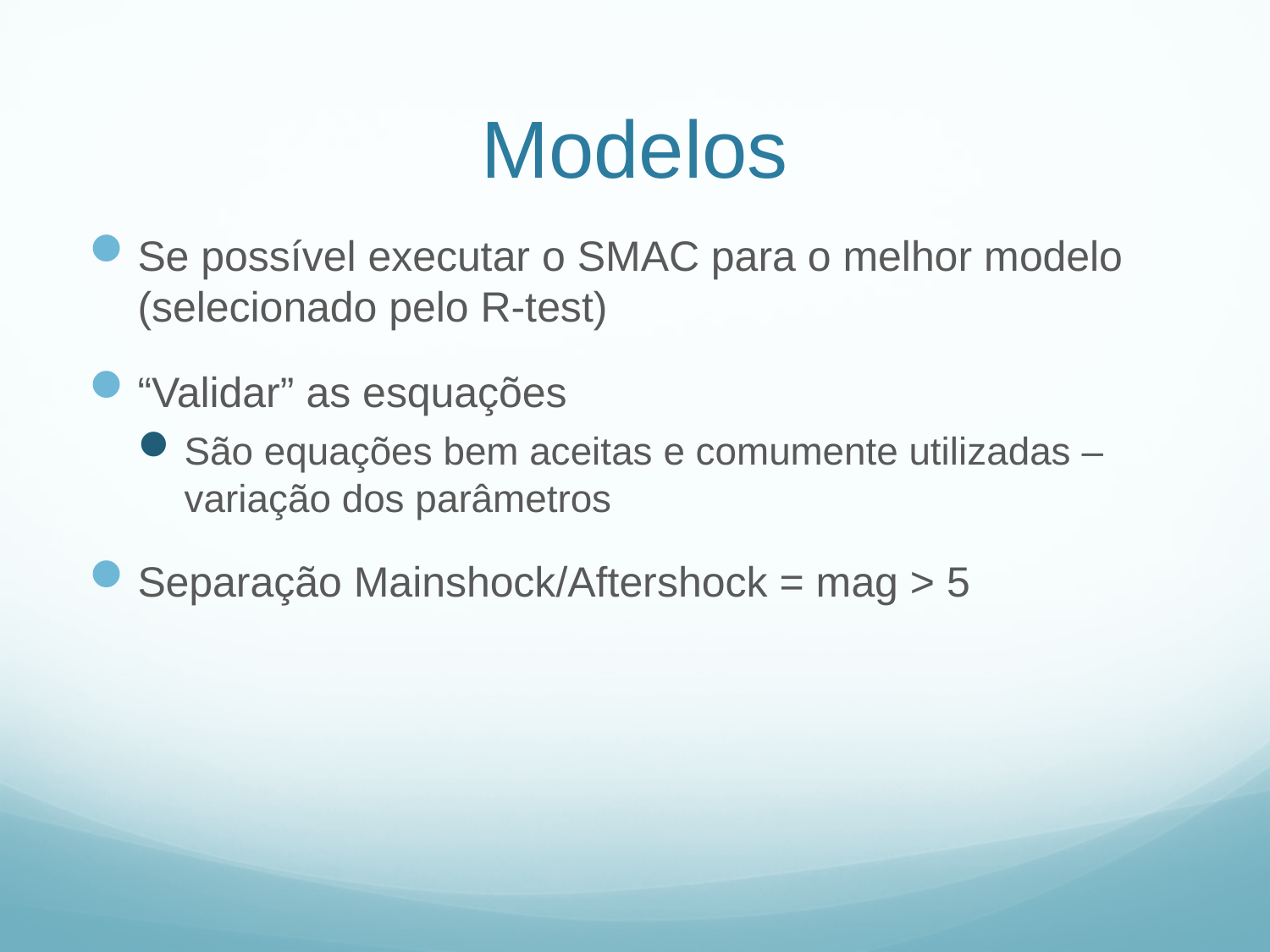

# Modelos
Se possível executar o SMAC para o melhor modelo (selecionado pelo R-test)
“Validar” as esquações
São equações bem aceitas e comumente utilizadas – variação dos parâmetros
Separação Mainshock/Aftershock = mag > 5